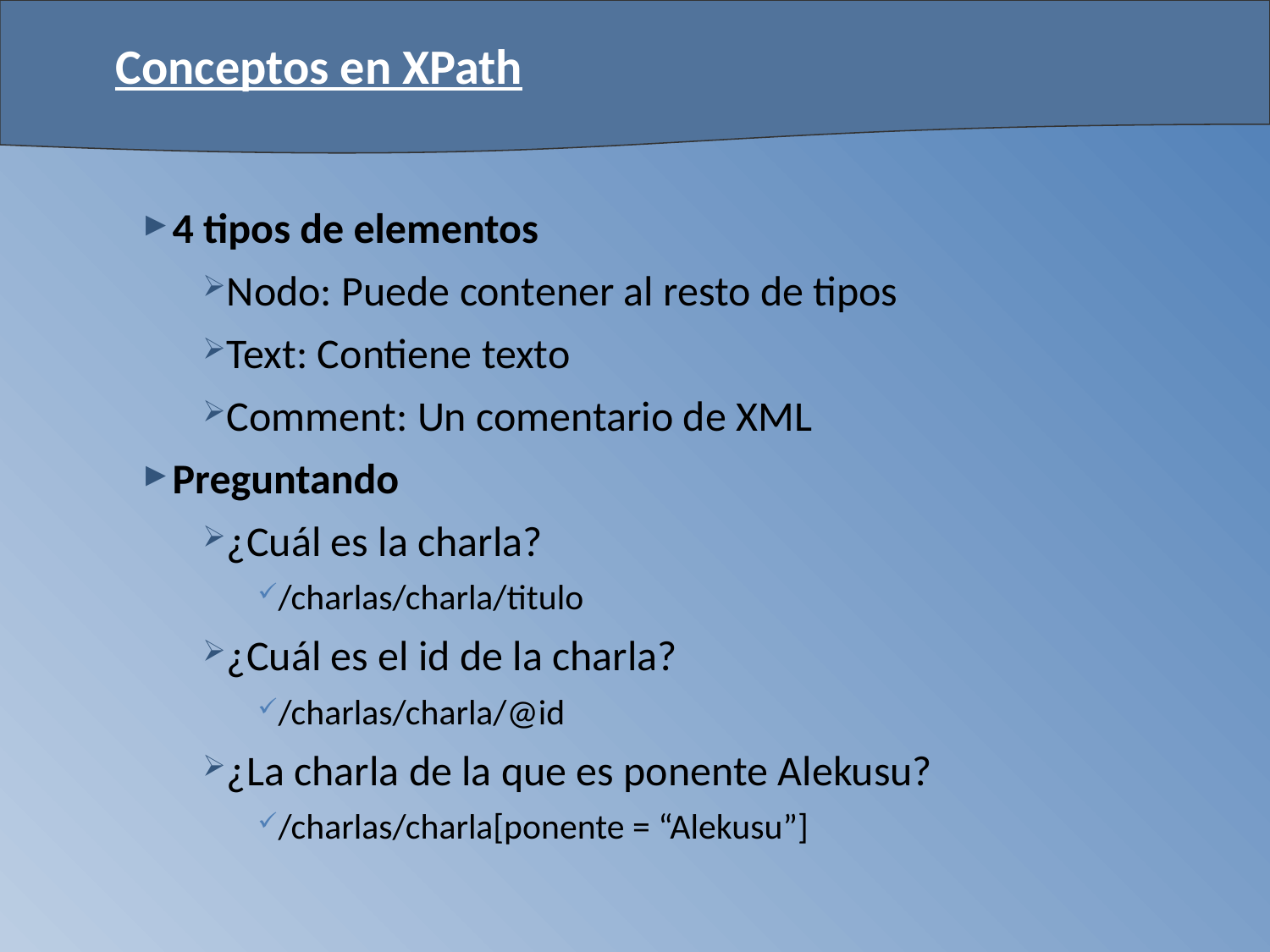

# Conceptos en XPath
4 tipos de elementos
Nodo: Puede contener al resto de tipos
Text: Contiene texto
Comment: Un comentario de XML
Preguntando
¿Cuál es la charla?
/charlas/charla/titulo
¿Cuál es el id de la charla?
/charlas/charla/@id
¿La charla de la que es ponente Alekusu?
/charlas/charla[ponente = “Alekusu”]